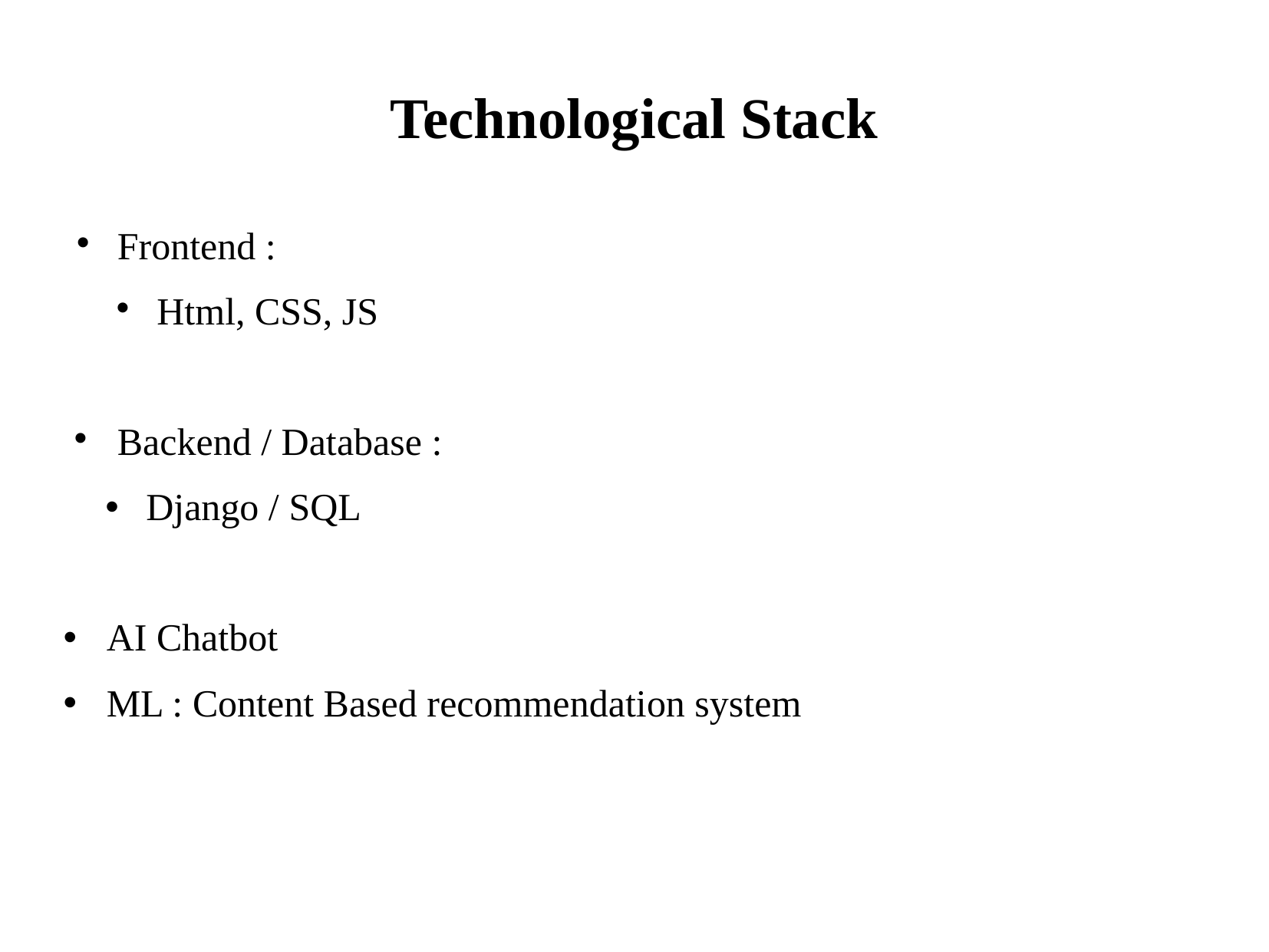

Technological Stack
Frontend :
Html, CSS, JS

Backend / Database :
Django / SQL

AI Chatbot
ML : Content Based recommendation system